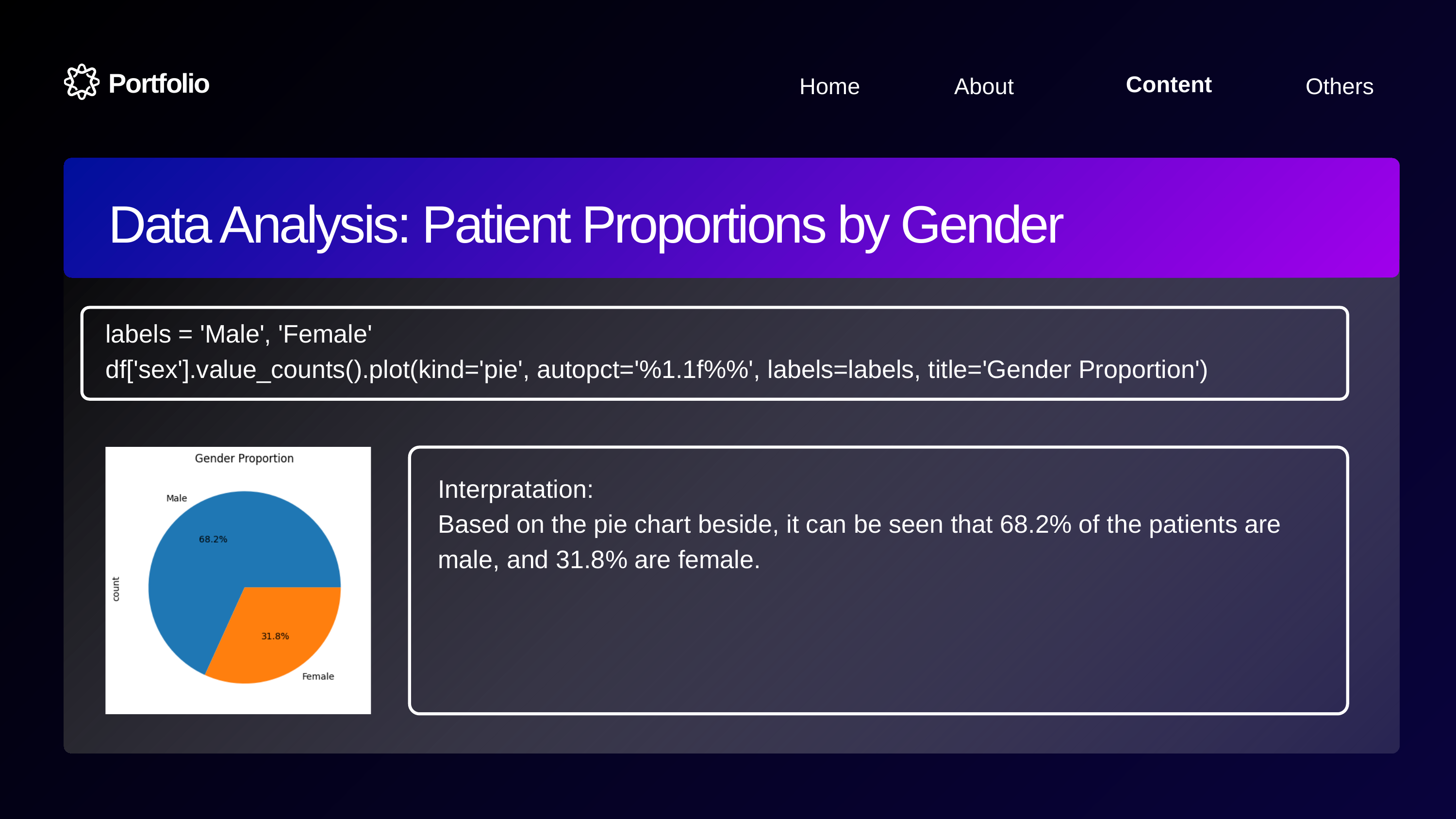

Portfolio

Content
Home
Others
About

Data Analysis: Patient Proportions by Gender

labels = 'Male', 'Female'
df['sex'].value_counts().plot(kind='pie', autopct='%1.1f%%', labels=labels, title='Gender Proportion')

Interpratation:
Based on the pie chart beside, it can be seen that 68.2% of the patients are male, and 31.8% are female.